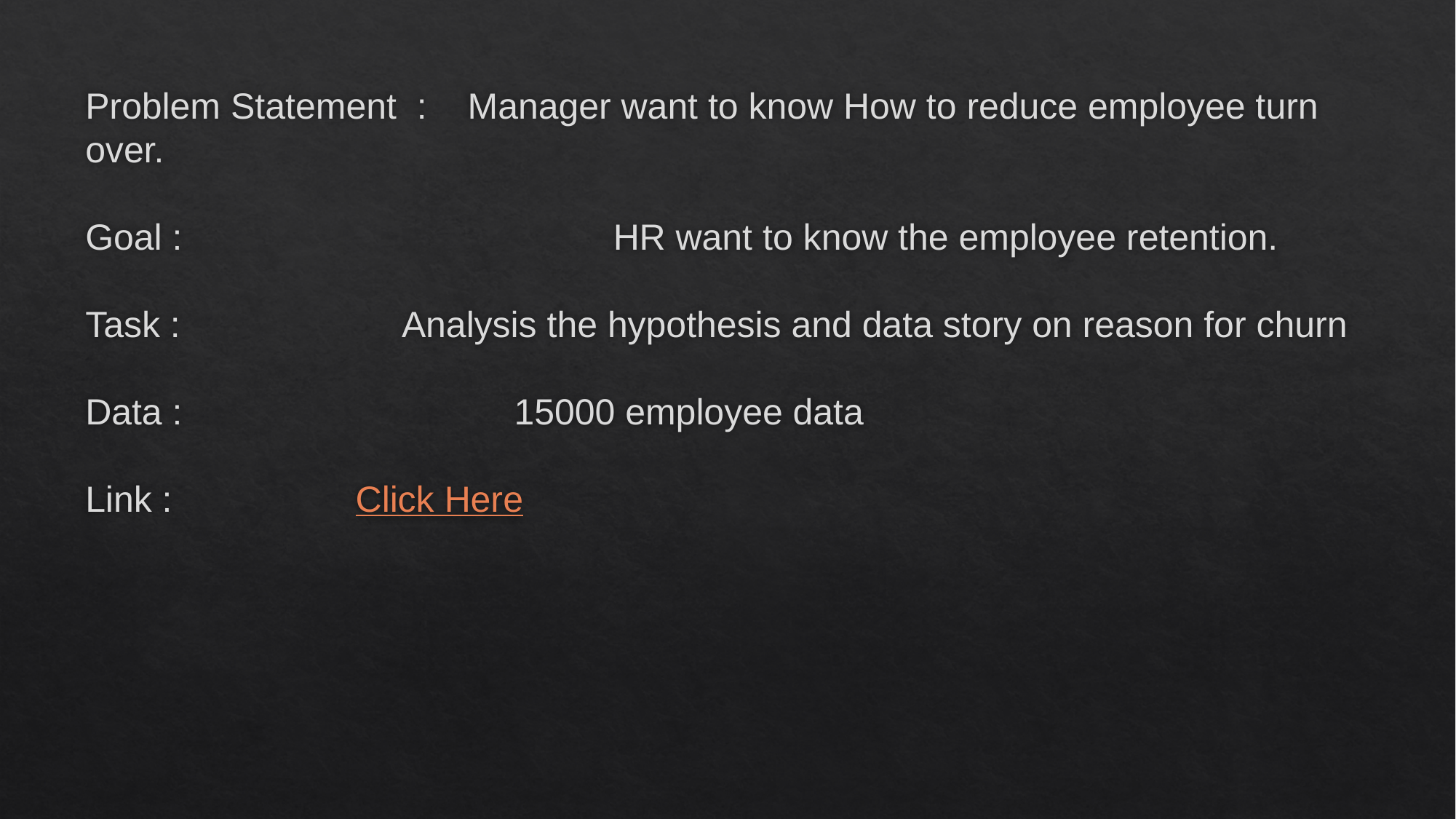

# Problem Statement  :    Manager want to know How to reduce employee turn over. Goal :  			         HR want to know the employee retention. Task :                      Analysis the hypothesis and data story on reason for churn Data : 			          15000 employee data Link :                  Click Here